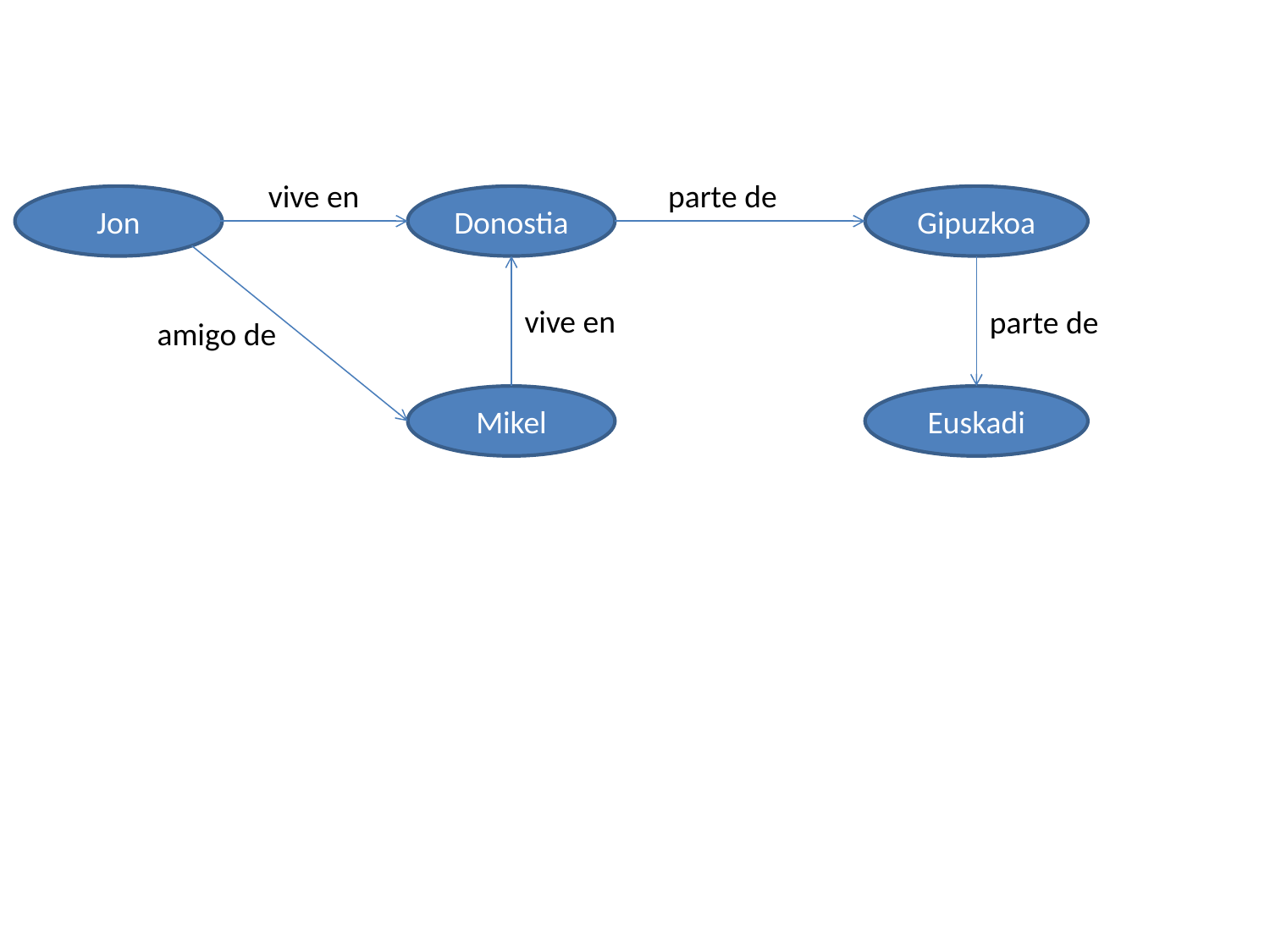

vive en
parte de
Jon
Donostia
Gipuzkoa
vive en
parte de
amigo de
Mikel
Euskadi